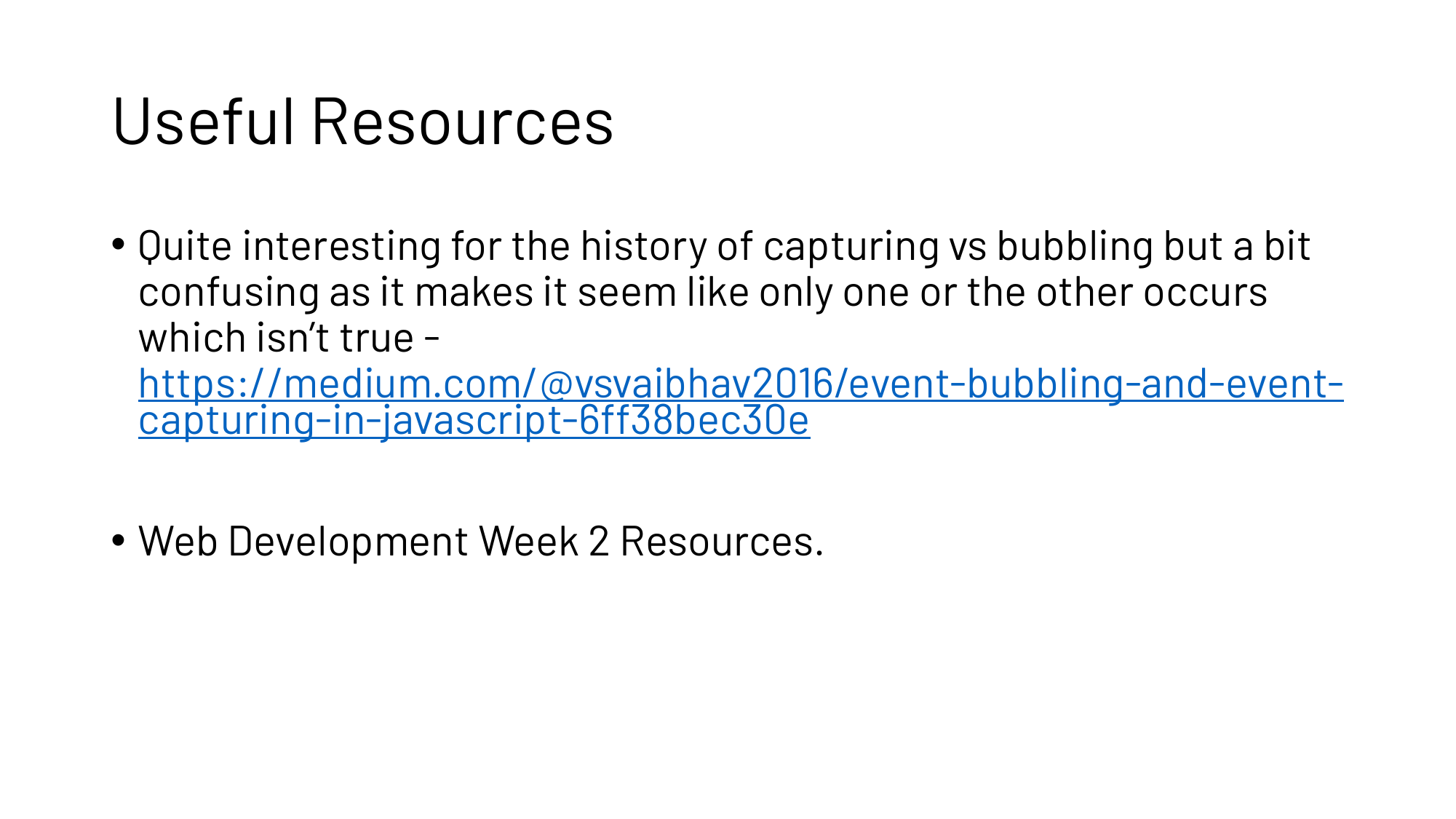

# Useful Resources
Quite interesting for the history of capturing vs bubbling but a bit confusing as it makes it seem like only one or the other occurs which isn’t true - https://medium.com/@vsvaibhav2016/event-bubbling-and-event-capturing-in-javascript-6ff38bec30e

Web Development Week 2 Resources.